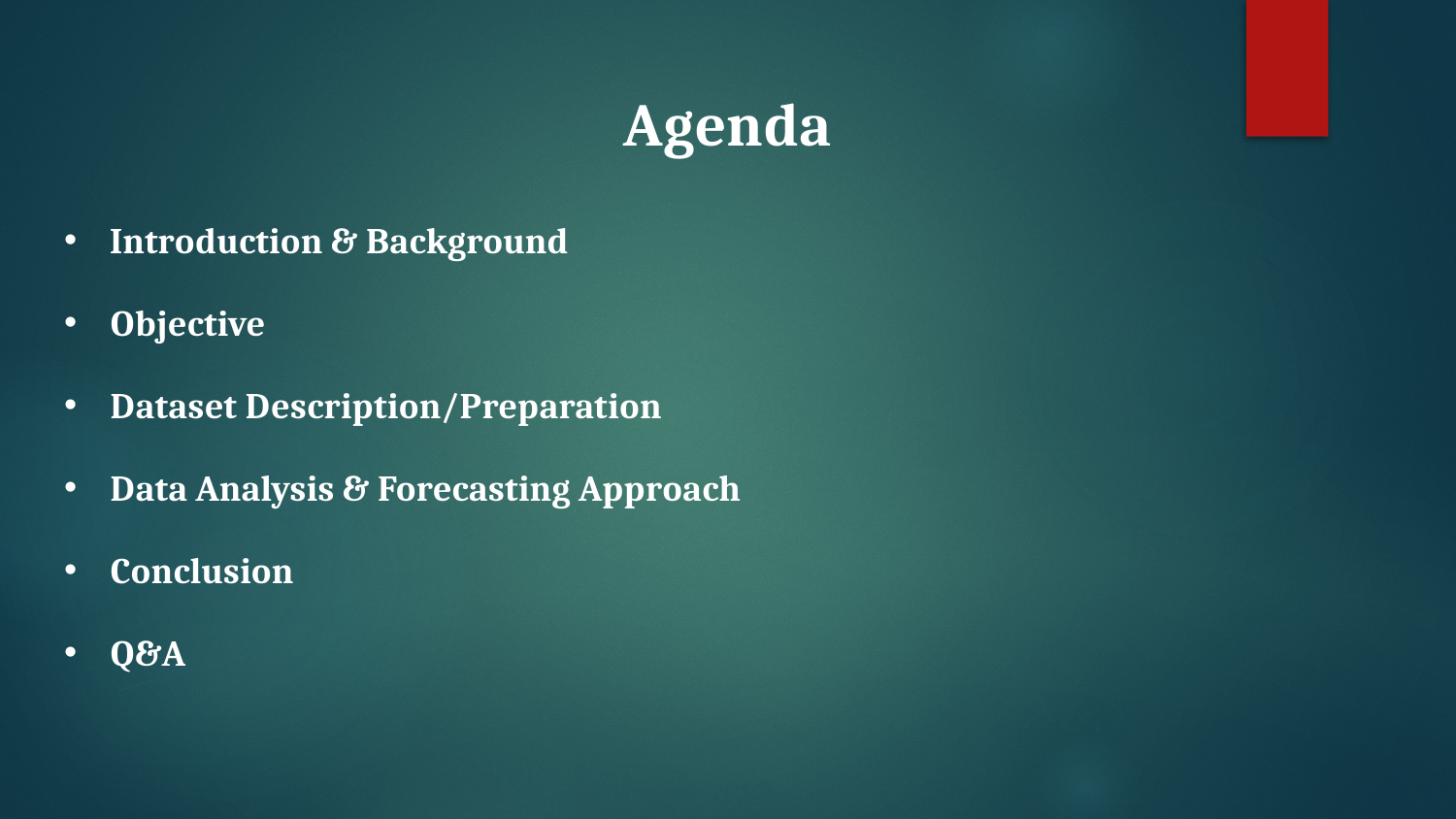

# Agenda
Introduction & Background
Objective
Dataset Description/Preparation
Data Analysis & Forecasting Approach
Conclusion
Q&A